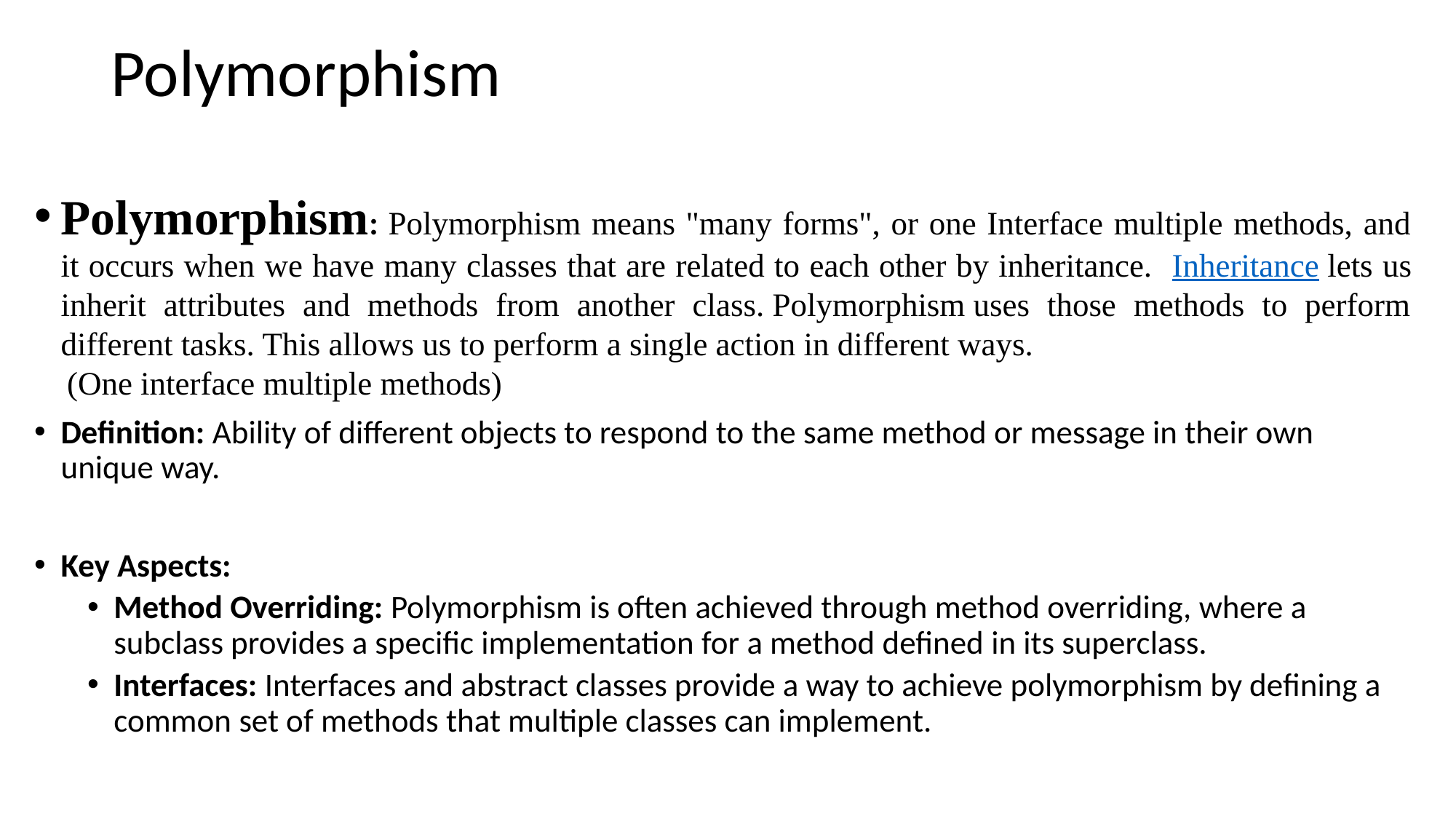

# Polymorphism
Polymorphism: Polymorphism means "many forms", or one Interface multiple methods, and it occurs when we have many classes that are related to each other by inheritance.  Inheritance lets us inherit attributes and methods from another class. Polymorphism uses those methods to perform different tasks. This allows us to perform a single action in different ways.
    (One interface multiple methods)
Definition: Ability of different objects to respond to the same method or message in their own unique way.

Key Aspects:
Method Overriding: Polymorphism is often achieved through method overriding, where a subclass provides a specific implementation for a method defined in its superclass.
Interfaces: Interfaces and abstract classes provide a way to achieve polymorphism by defining a common set of methods that multiple classes can implement.